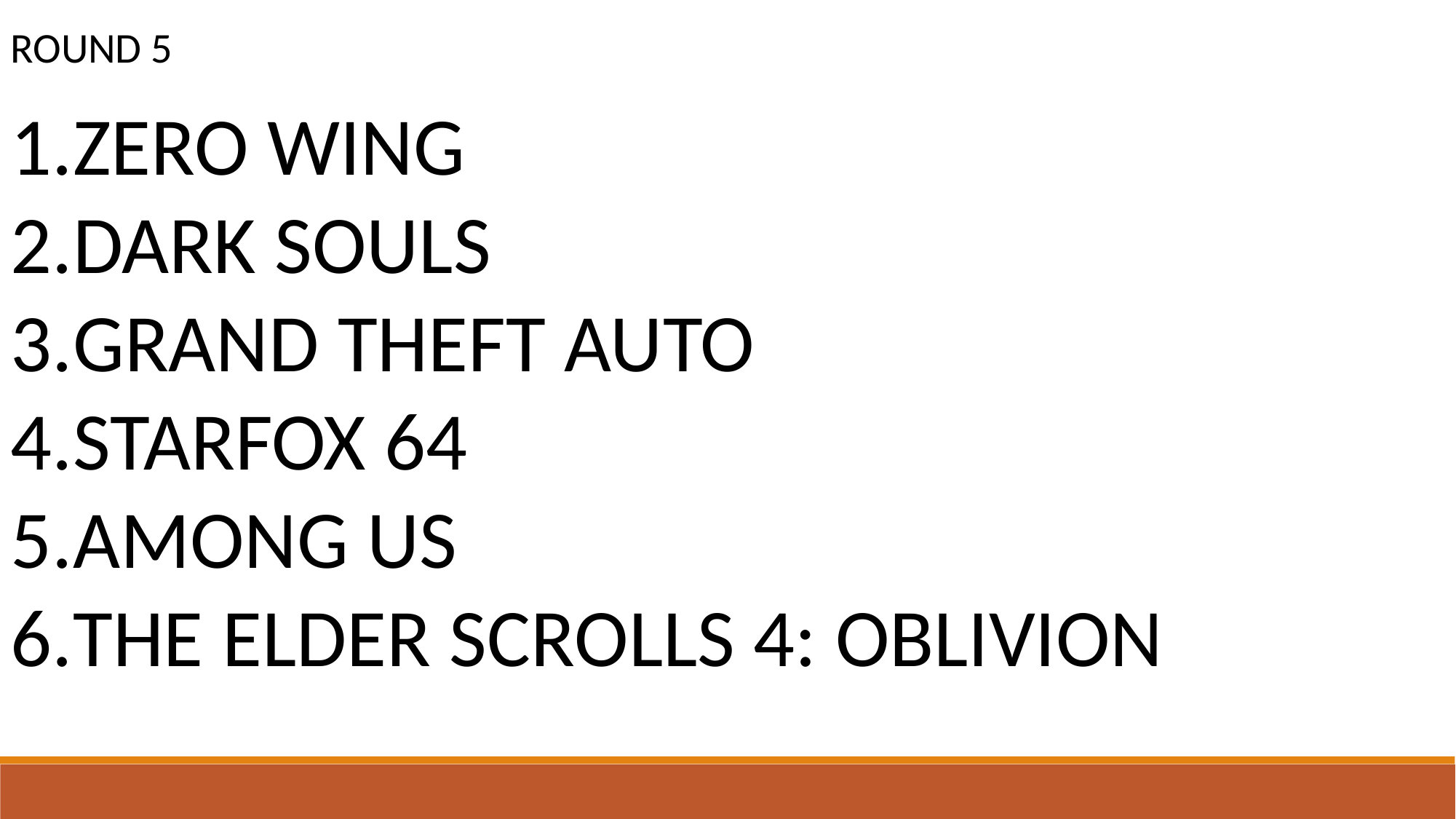

ROUND 5
ZERO WING
DARK SOULS
GRAND THEFT AUTO
STARFOX 64
AMONG US
THE ELDER SCROLLS 4: OBLIVION